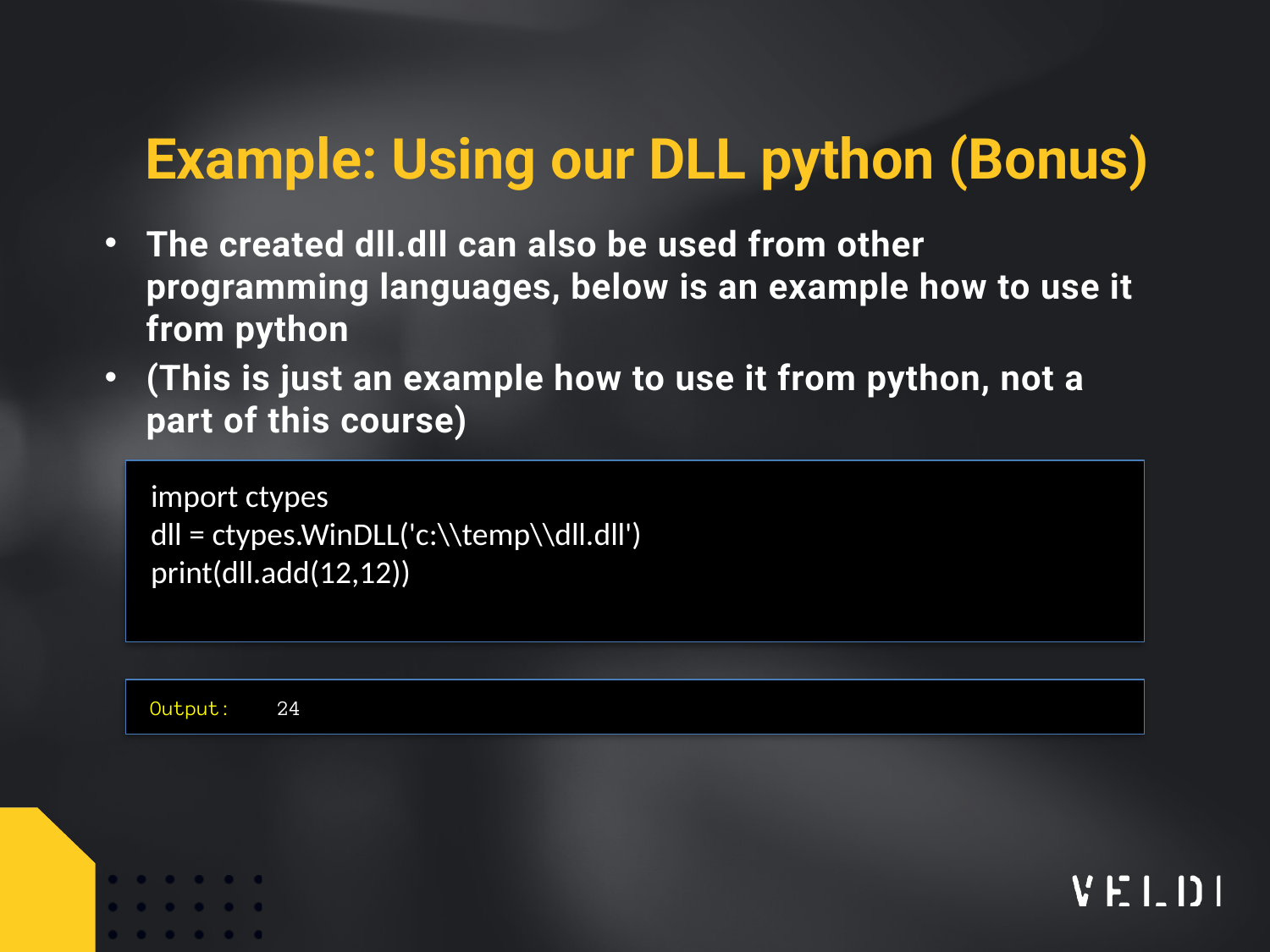

Example: Using our DLL python (Bonus)
The created dll.dll can also be used from other programming languages, below is an example how to use it from python
(This is just an example how to use it from python, not a part of this course)

import ctypes
dll = ctypes.WinDLL('c:\\temp\\dll.dll')
print(dll.add(12,12))

Output:	24